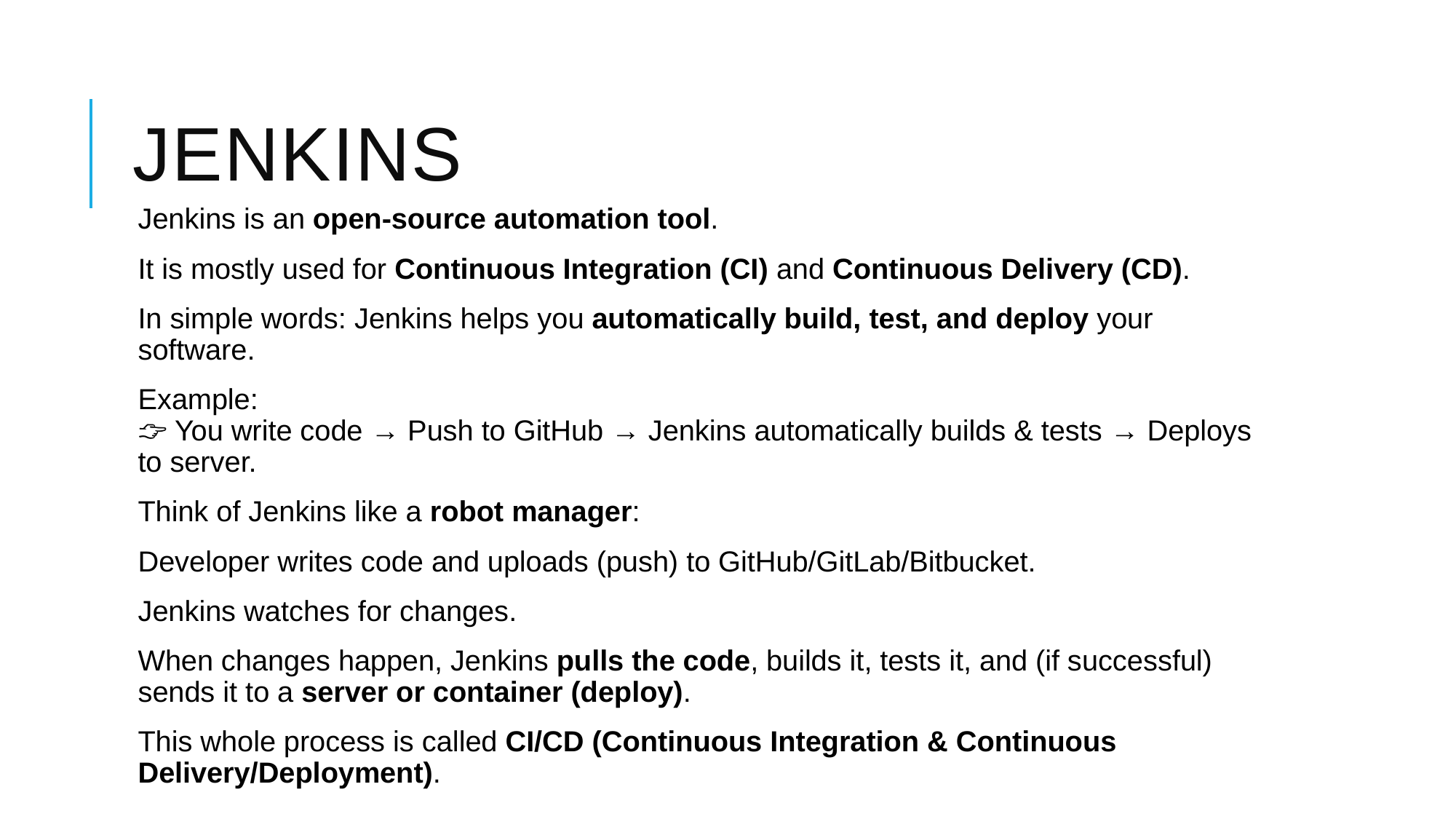

# jenkins
Jenkins is an open-source automation tool.
It is mostly used for Continuous Integration (CI) and Continuous Delivery (CD).
In simple words: Jenkins helps you automatically build, test, and deploy your software.
Example:
👉 You write code → Push to GitHub → Jenkins automatically builds & tests → Deploys to server.
Think of Jenkins like a robot manager:
Developer writes code and uploads (push) to GitHub/GitLab/Bitbucket.
Jenkins watches for changes.
When changes happen, Jenkins pulls the code, builds it, tests it, and (if successful) sends it to a server or container (deploy).
This whole process is called CI/CD (Continuous Integration & Continuous Delivery/Deployment).